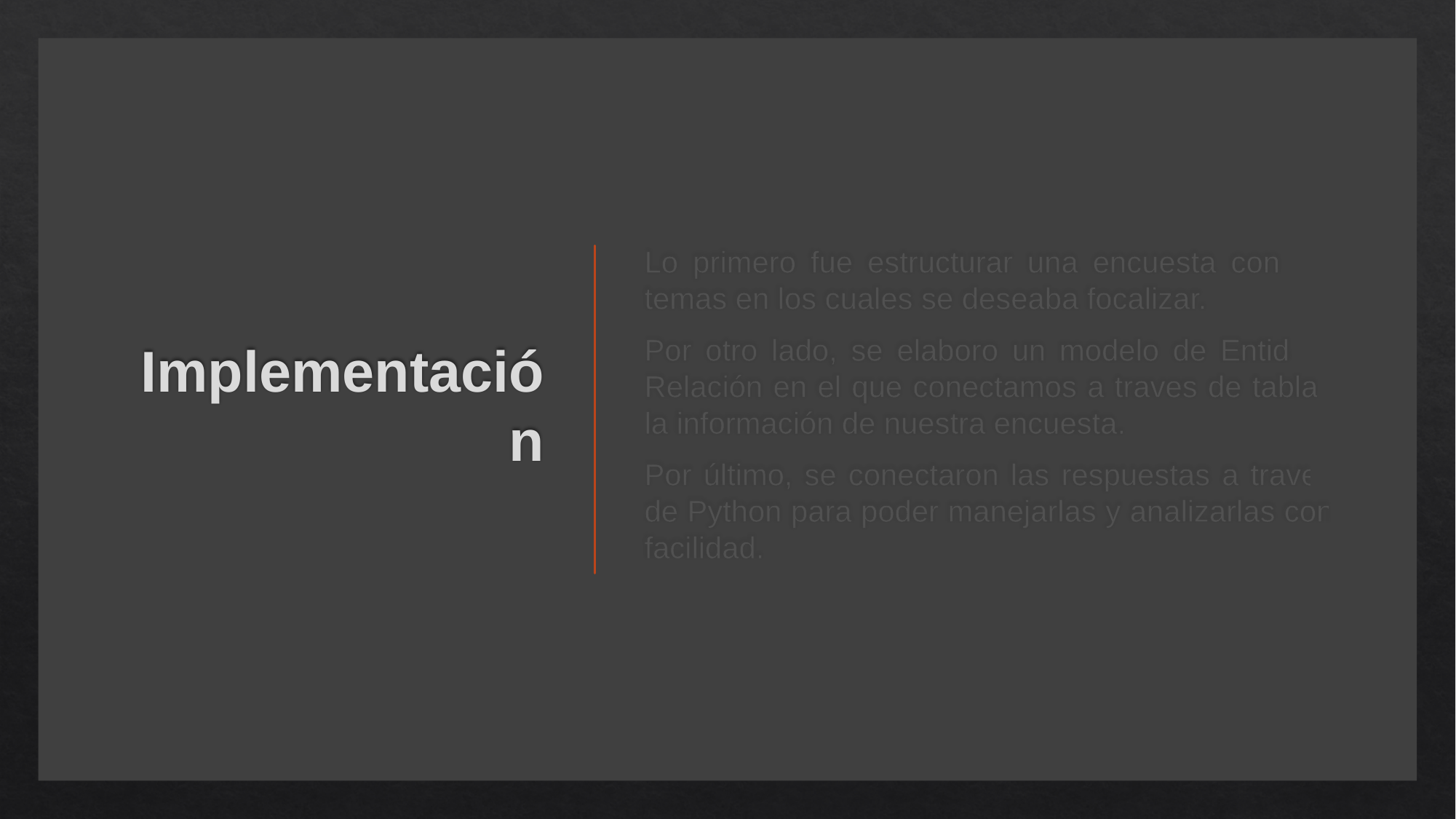

# Implementación
Lo primero fue estructurar una encuesta con los temas en los cuales se deseaba focalizar.
Por otro lado, se elaboro un modelo de Entidad-Relación en el que conectamos a traves de tablas la información de nuestra encuesta.
Por último, se conectaron las respuestas a traves de Python para poder manejarlas y analizarlas con facilidad.